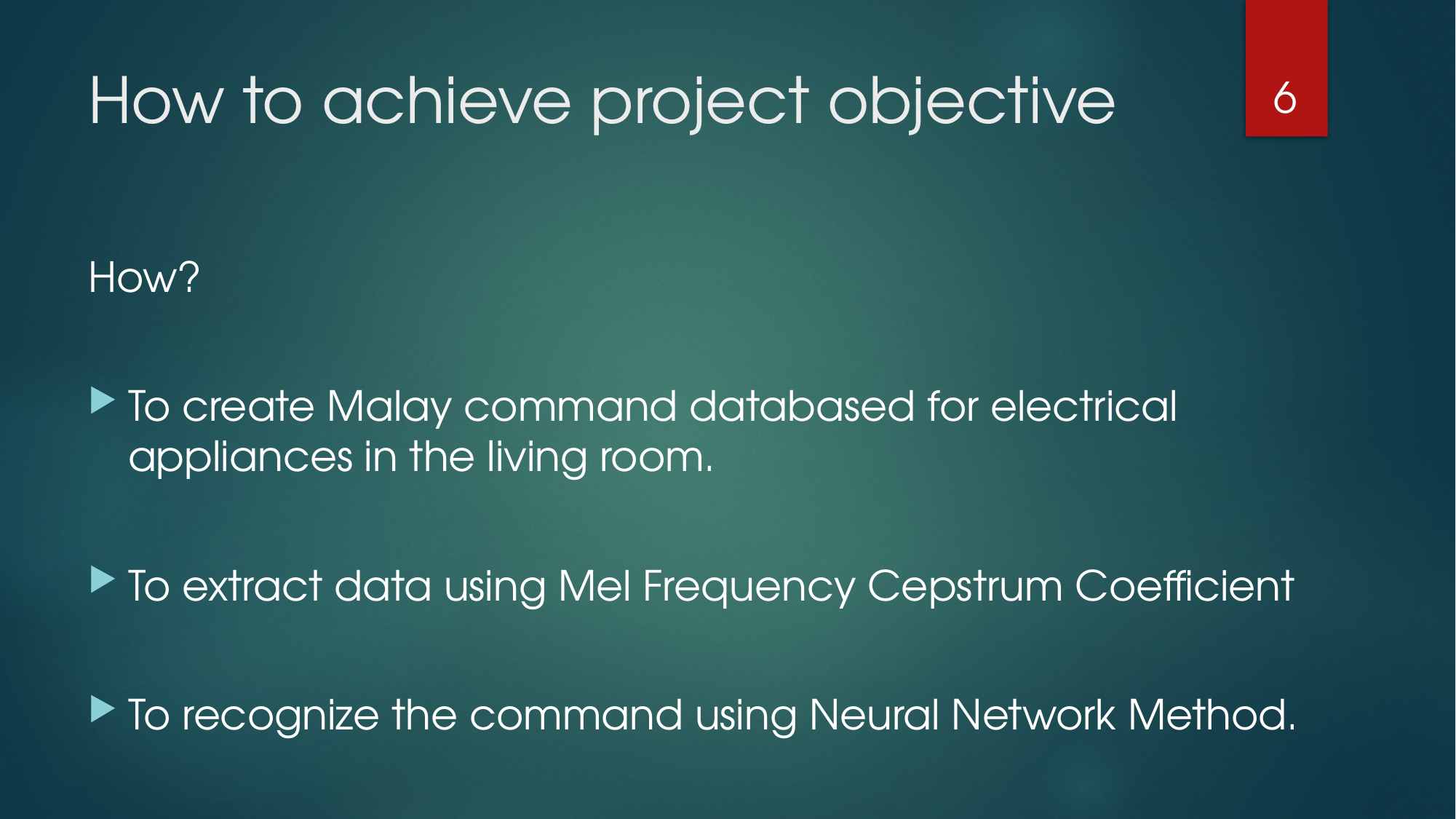

6
# How to achieve project objective
How?

To create Malay command databased for electrical appliances in the living room.

To extract data using Mel Frequency Cepstrum Coefficient

To recognize the command using Neural Network Method.